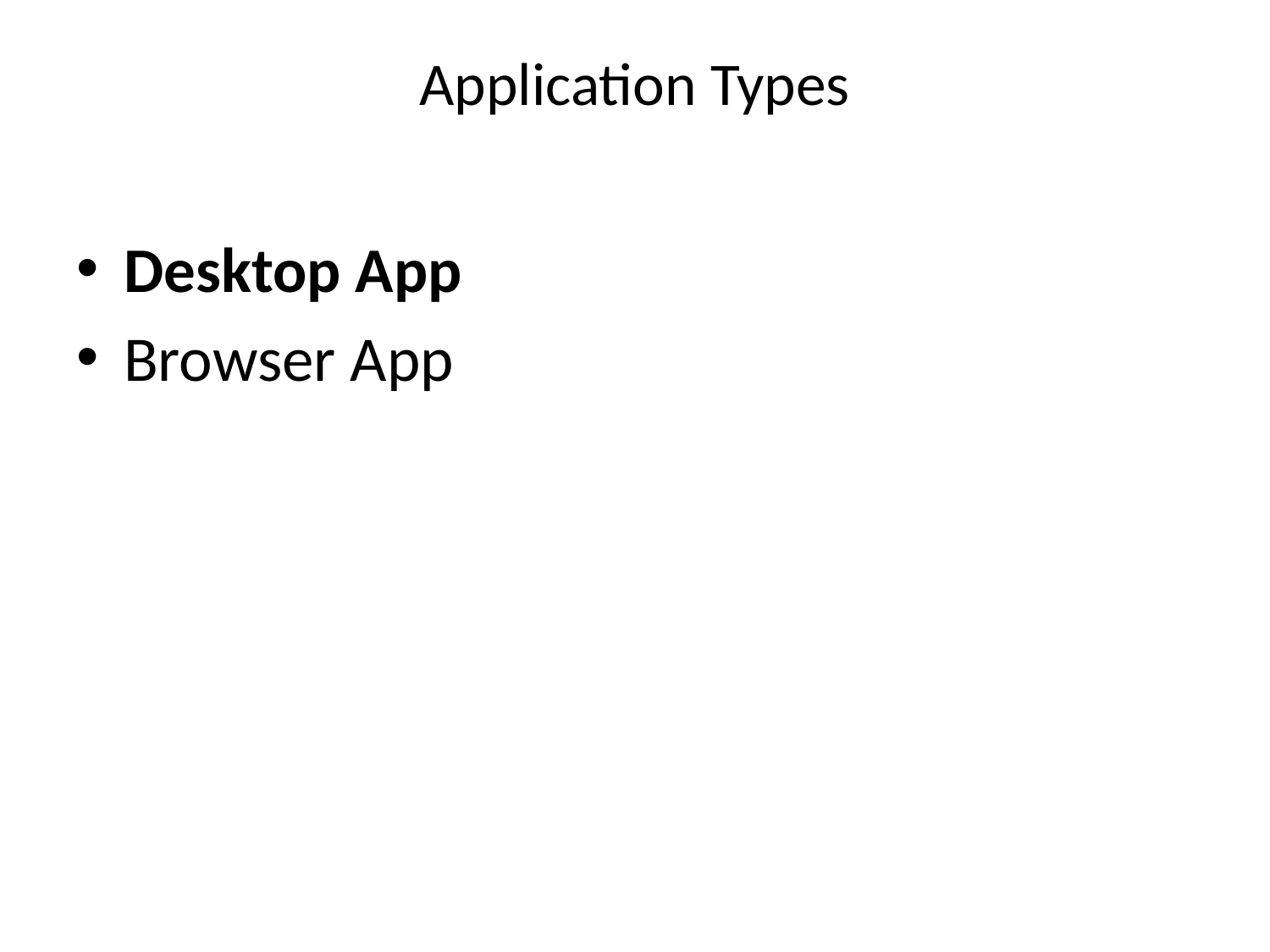

# Application Types
Desktop App
Browser App